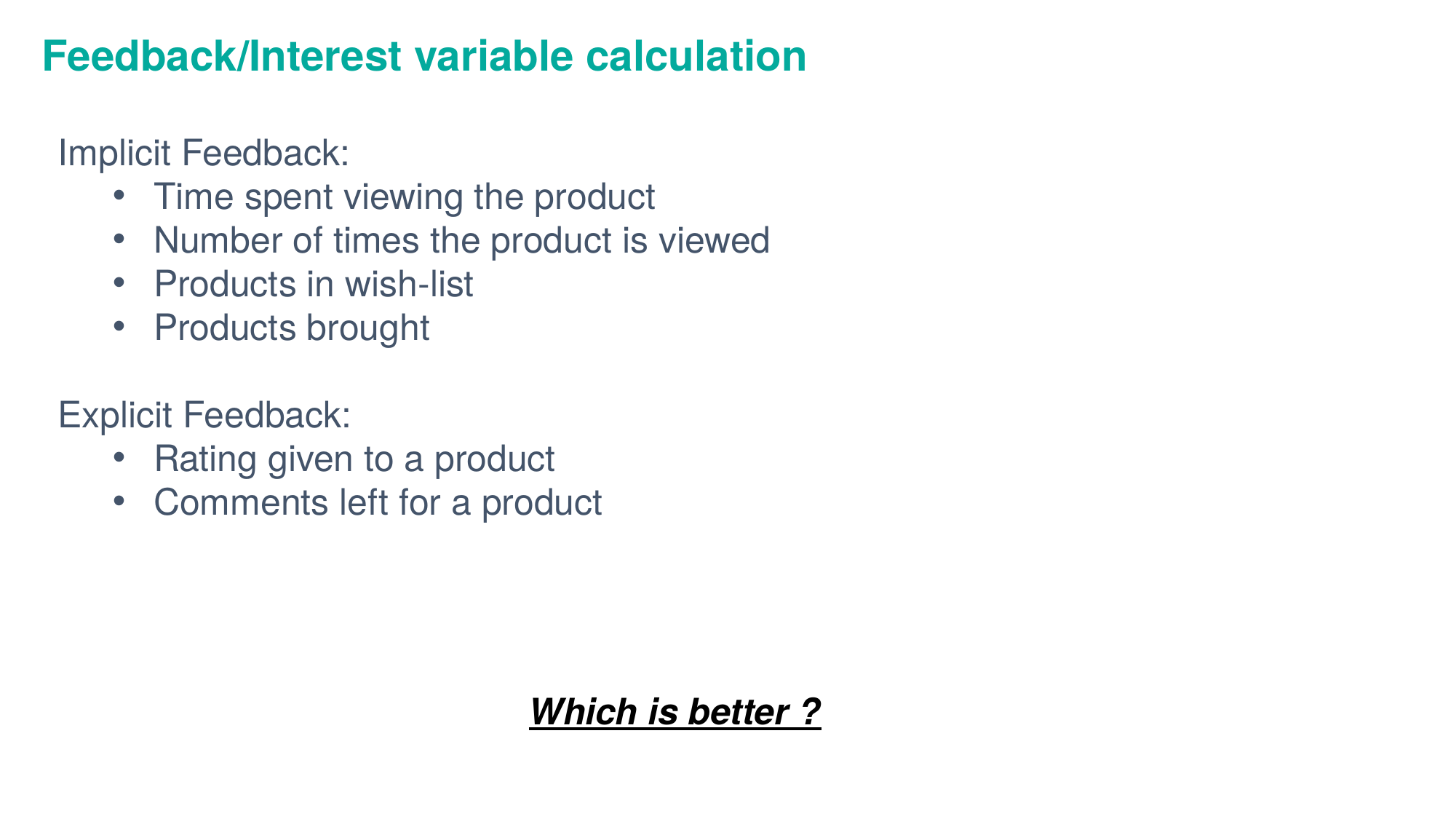

Feedback/Interest variable calculation
Implicit Feedback:
Time spent viewing the product
Number of times the product is viewed
Products in wish-list
Products brought

Explicit Feedback:
Rating given to a product
Comments left for a product

Which is better ?